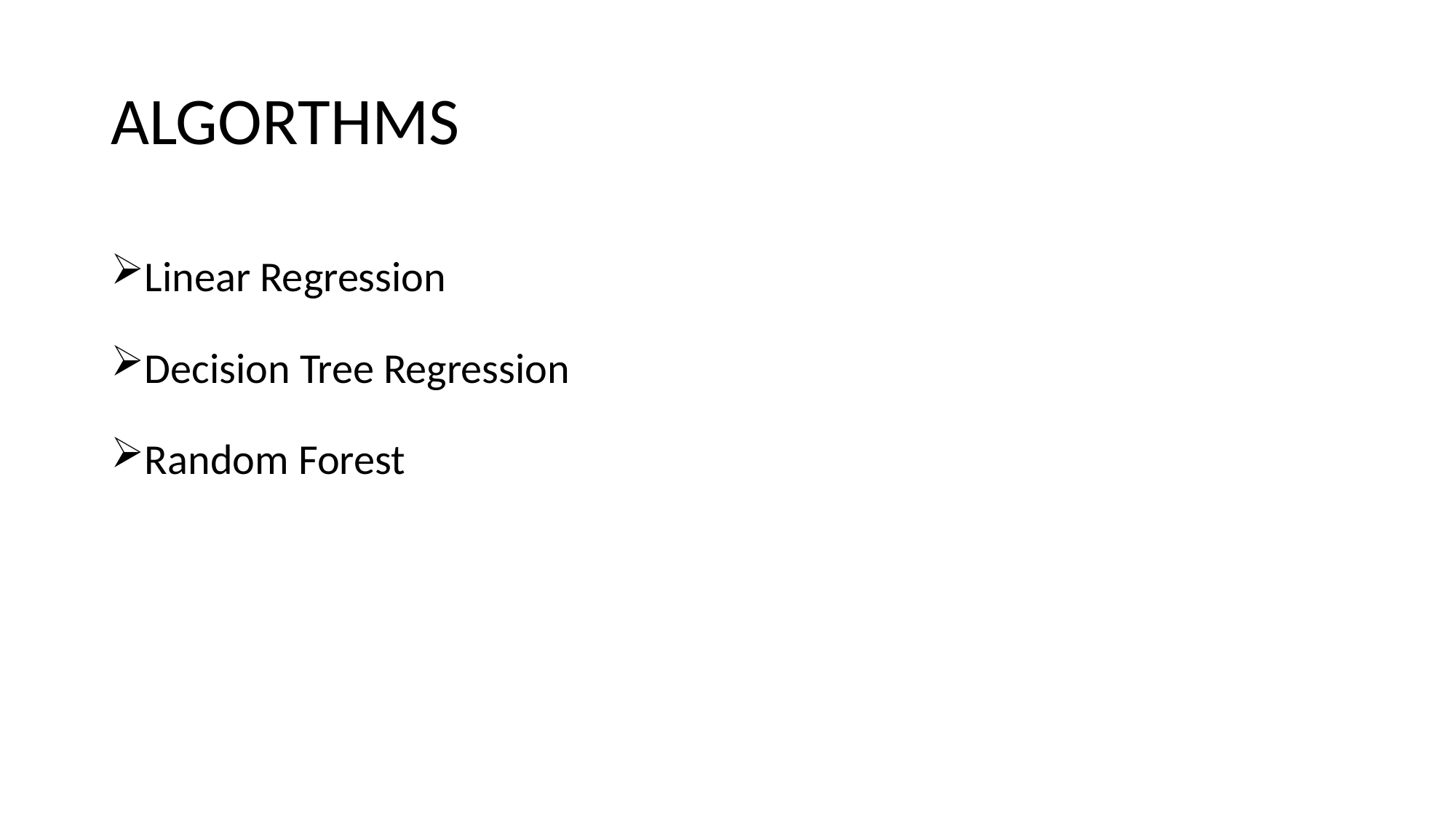

# ALGORTHMS
Linear Regression
Decision Tree Regression
Random Forest